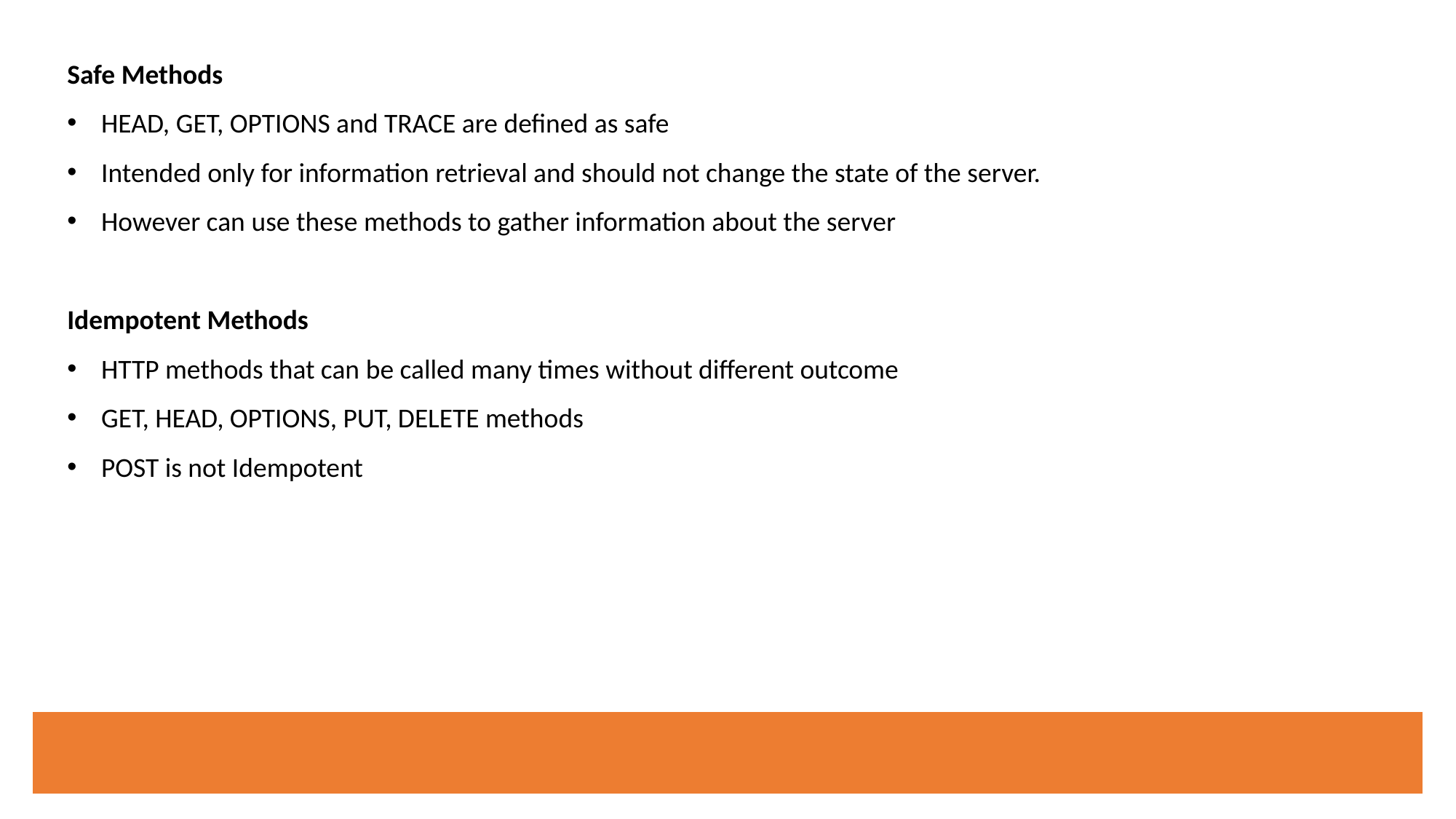

Safe Methods
HEAD, GET, OPTIONS and TRACE are defined as safe
Intended only for information retrieval and should not change the state of the server.
However can use these methods to gather information about the server

Idempotent Methods
HTTP methods that can be called many times without different outcome
GET, HEAD, OPTIONS, PUT, DELETE methods
POST is not Idempotent